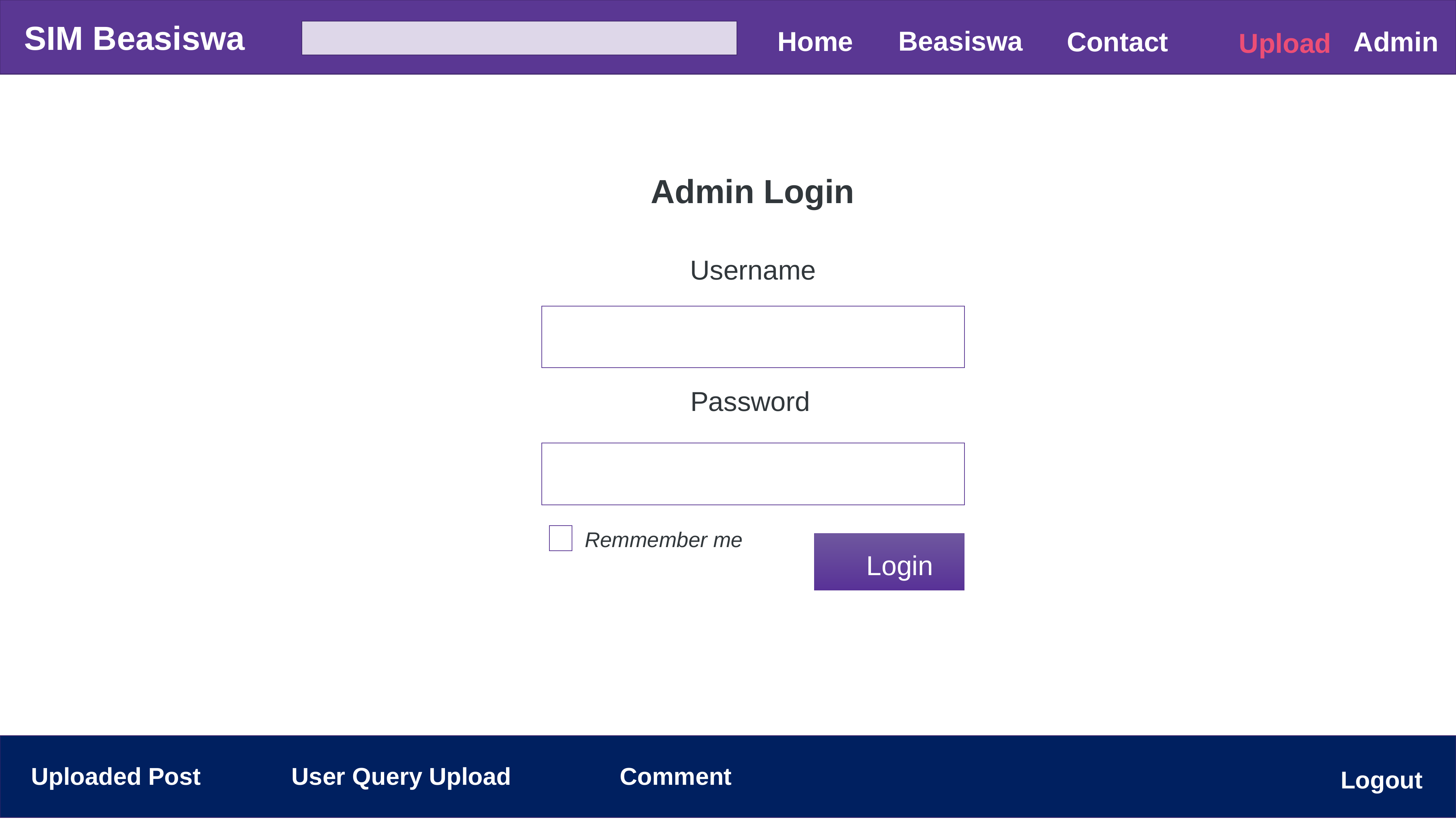

SIM Beasiswa
Beasiswa
Home

Contact
Admin
Upload
10
Admin Login
Username

Password

Remmember me

Login
Comment

User Query Upload
Comment
Uploaded Post
Logout